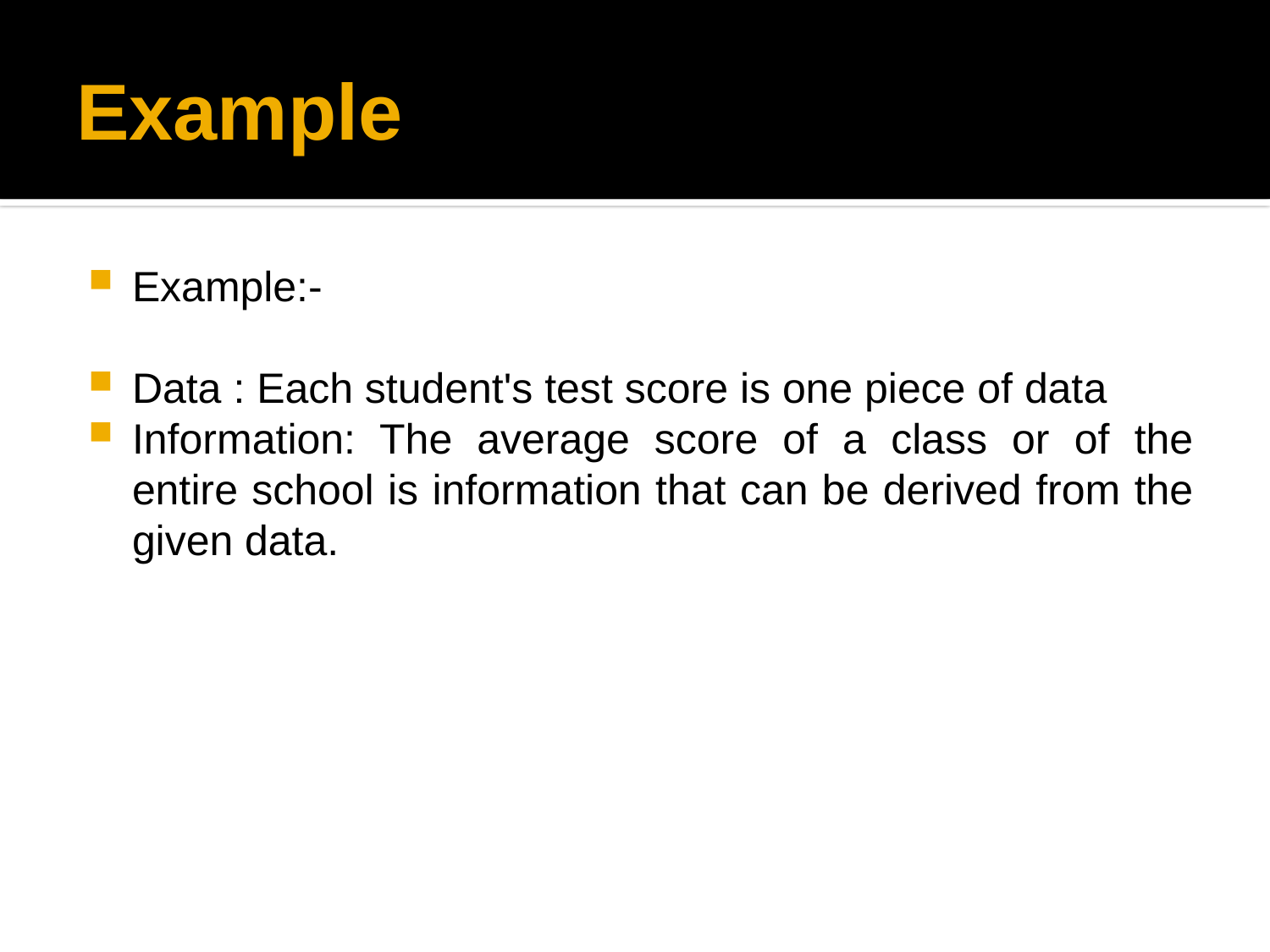

# Example
Example:-

Data : Each student's test score is one piece of data
Information: The average score of a class or of the entire school is information that can be derived from the given data.